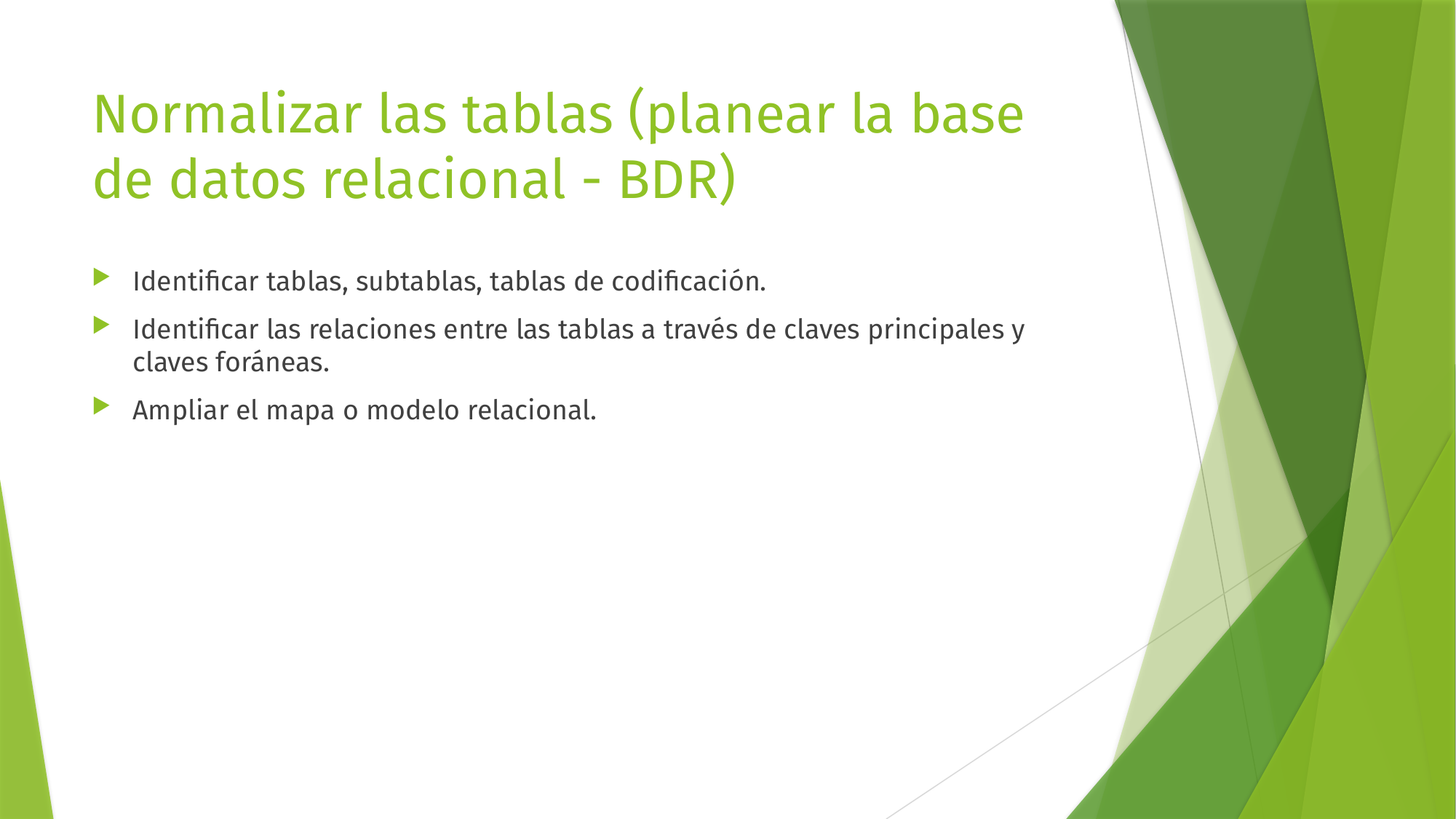

# Normalizar las tablas (planear la base de datos relacional - BDR)
Identificar tablas, subtablas, tablas de codificación.
Identificar las relaciones entre las tablas a través de claves principales y claves foráneas.
Ampliar el mapa o modelo relacional.